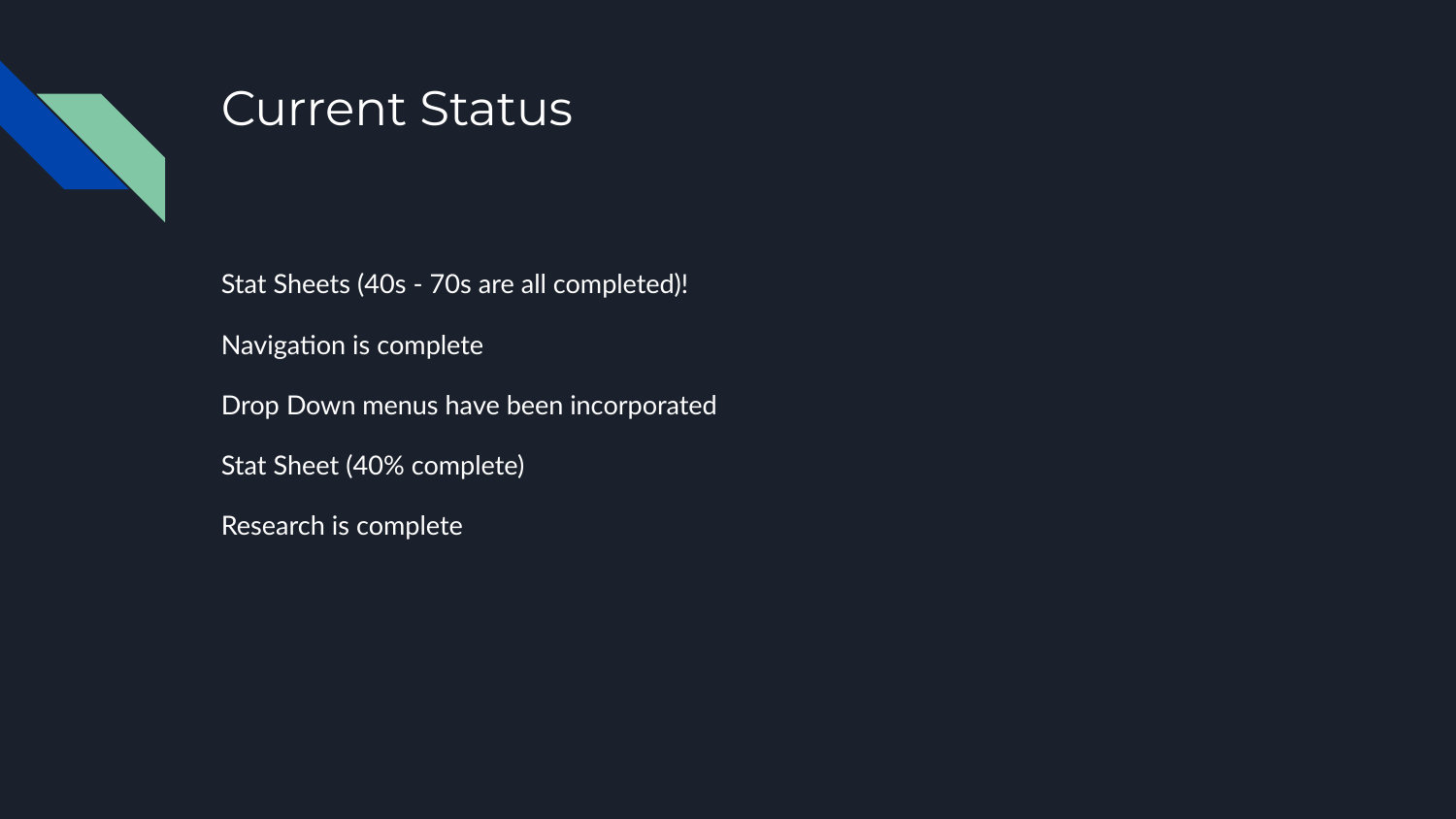

# Current Status
Stat Sheets (40s - 70s are all completed)!
Navigation is complete
Drop Down menus have been incorporated
Stat Sheet (40% complete)
Research is complete